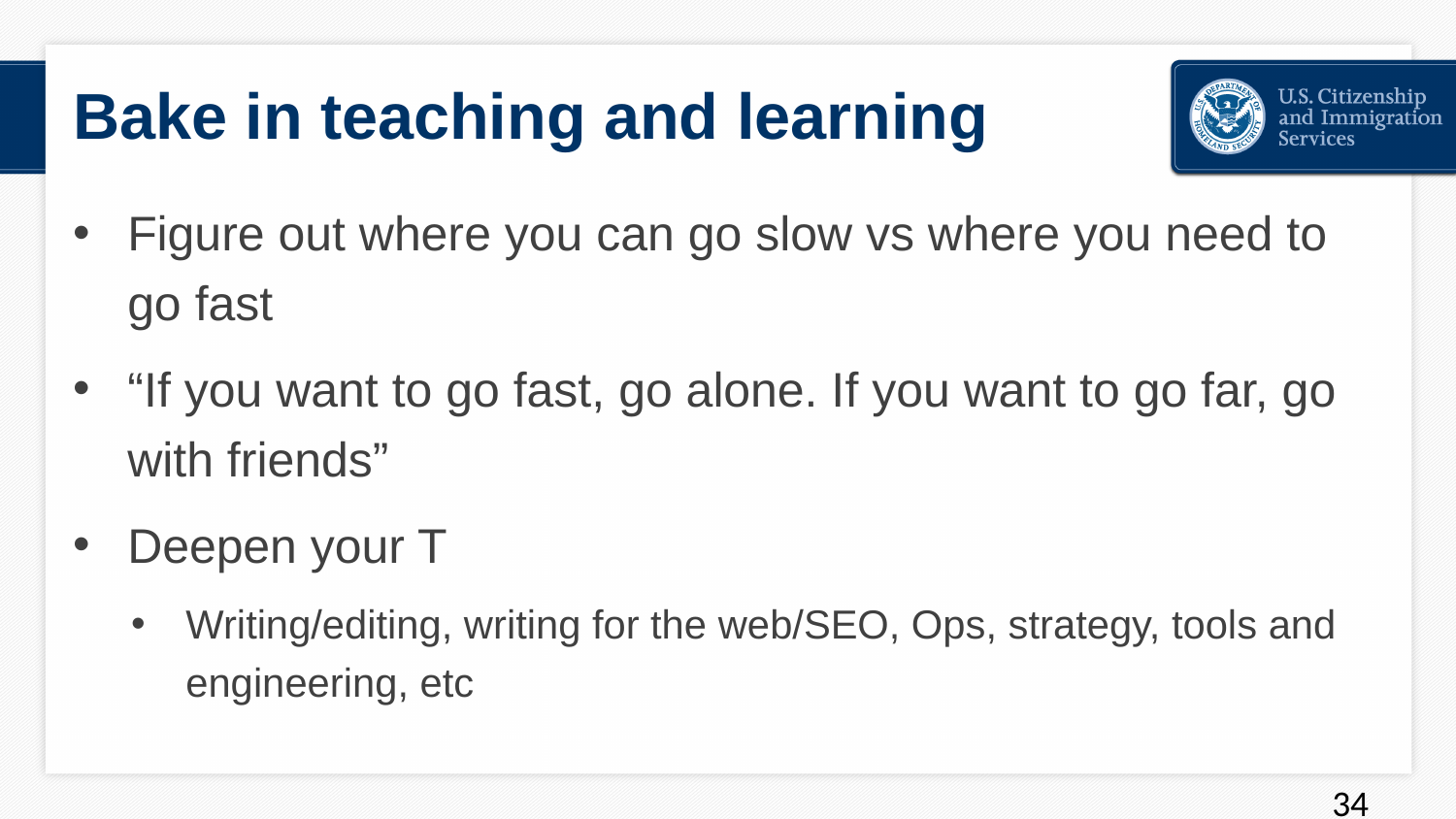

# Bake in teaching and learning
Figure out where you can go slow vs where you need to go fast
“If you want to go fast, go alone. If you want to go far, go with friends”
Deepen your T
Writing/editing, writing for the web/SEO, Ops, strategy, tools and engineering, etc
34